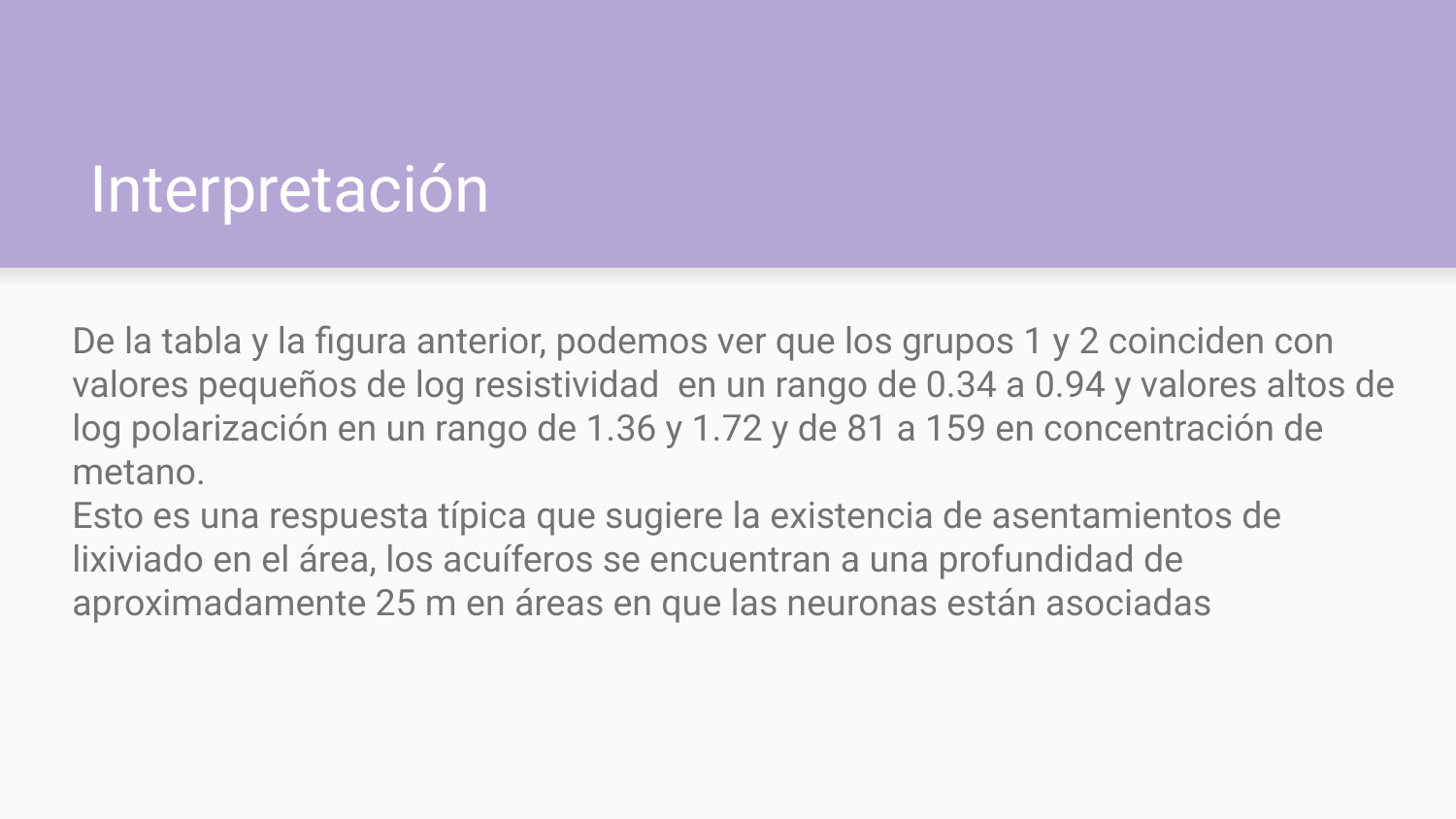

# Interpretación
De la tabla y la figura anterior, podemos ver que los grupos 1 y 2 coinciden con valores pequeños de log resistividad  en un rango de 0.34 a 0.94 y valores altos de log polarización en un rango de 1.36 y 1.72 y de 81 a 159 en concentración de metano.
Esto es una respuesta típica que sugiere la existencia de asentamientos de lixiviado en el área, los acuíferos se encuentran a una profundidad de aproximadamente 25 m en áreas en que las neuronas están asociadas